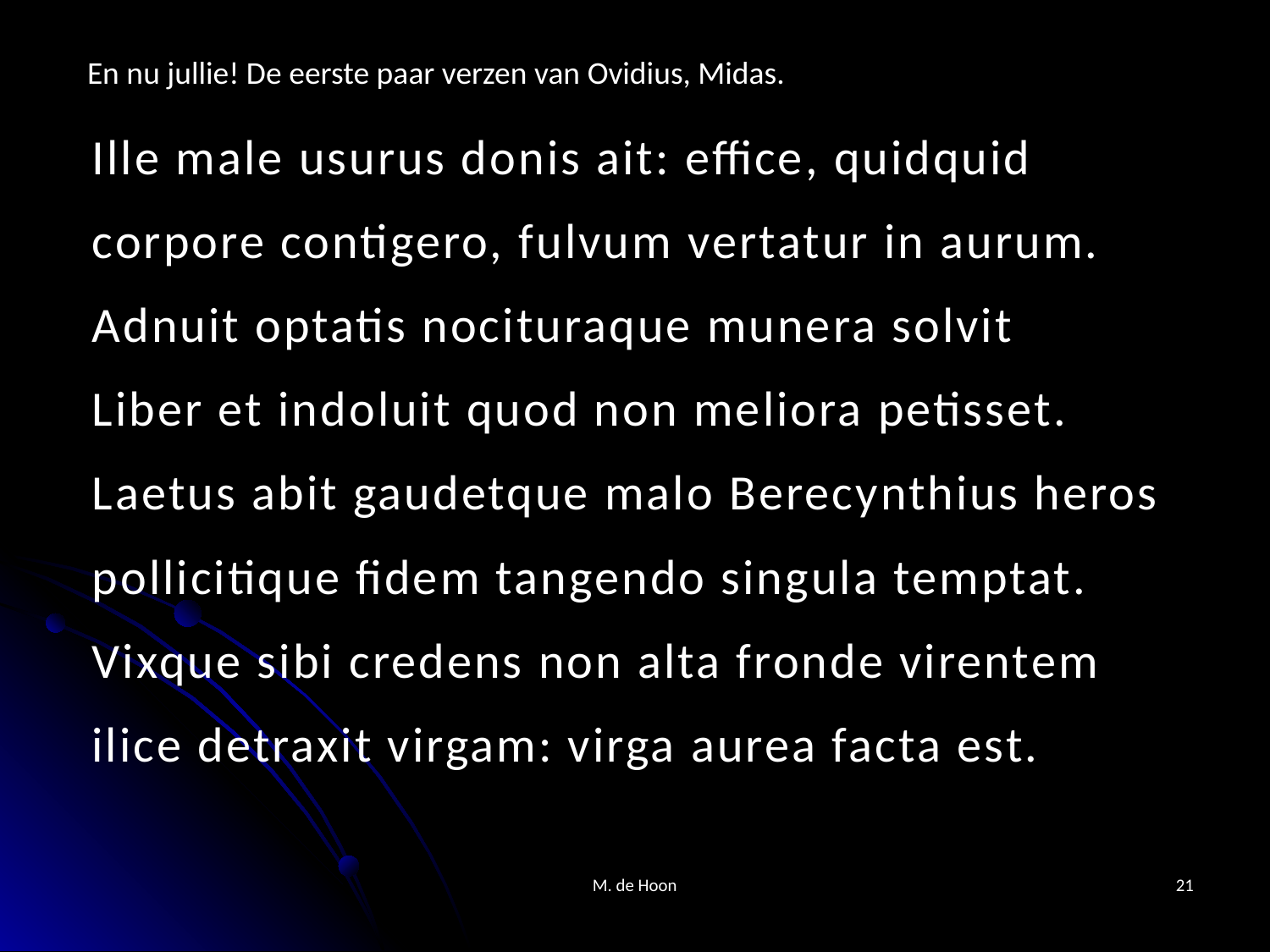

En nu jullie! De eerste paar verzen van Ovidius, Midas.
Ille male usurus donis ait: effice, quidquid
corpore contigero, fulvum vertatur in aurum.
Adnuit optatis nocituraque munera solvit
Liber et indoluit quod non meliora petisset.
Laetus abit gaudetque malo Berecynthius heros
pollicitique fidem tangendo singula temptat.
Vixque sibi credens non alta fronde virentem
ilice detraxit virgam: virga aurea facta est.
M. de Hoon
21